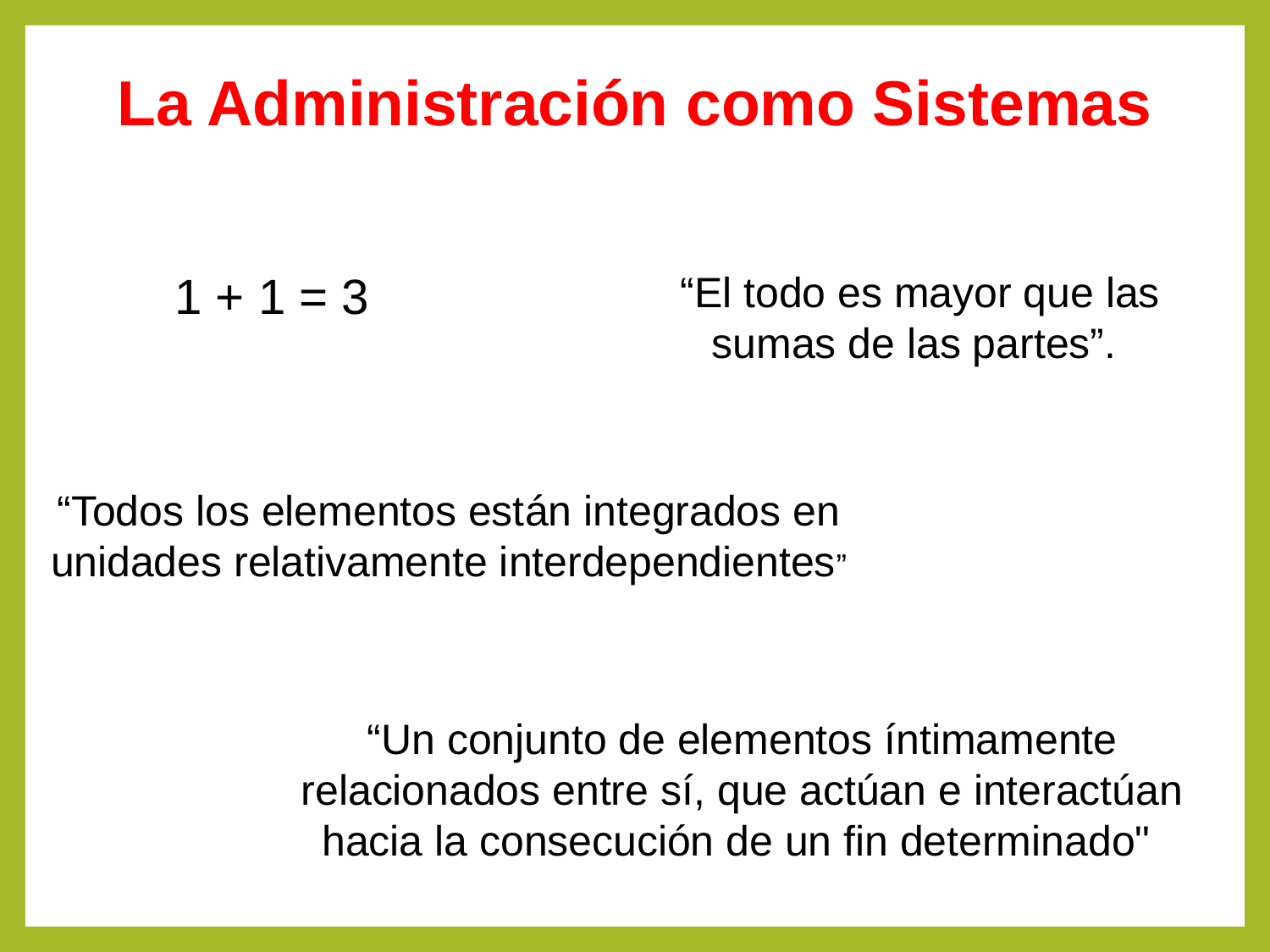

La Administración como Sistemas
1 + 1 = 3
“El todo es mayor que las sumas de las partes”.
“Todos los elementos están integrados en unidades relativamente interdependientes”
“Un conjunto de elementos íntimamente relacionados entre sí, que actúan e interactúan hacia la consecución de un fin determinado"